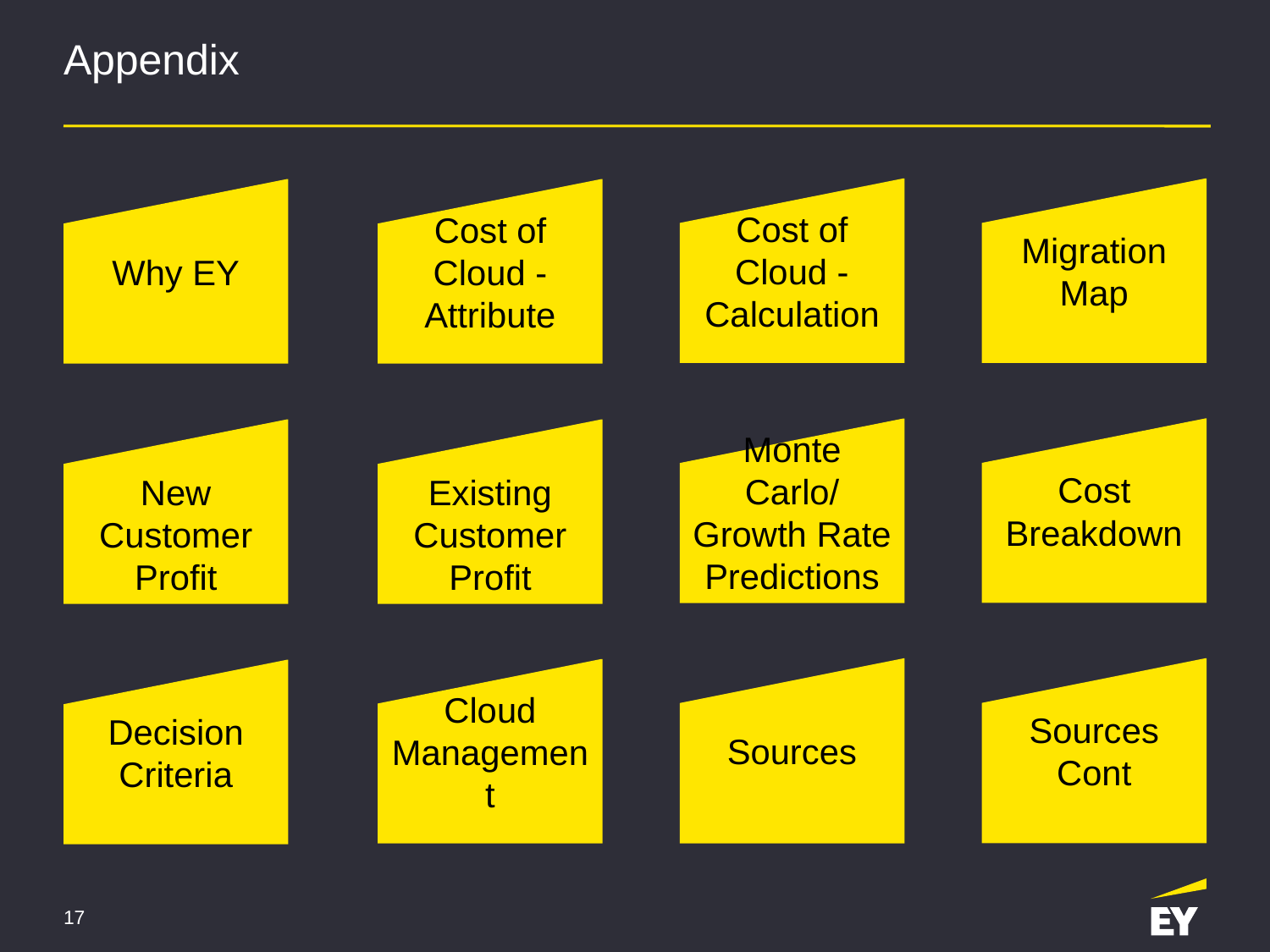

# Appendix
Cost of Cloud - Calculation
Migration Map
Why EY
Cost of Cloud - Attribute
Cost Breakdown
Monte Carlo/ Growth Rate Predictions
New Customer Profit
Existing Customer Profit
Sources Cont
Sources
Cloud Management
Decision Criteria
17